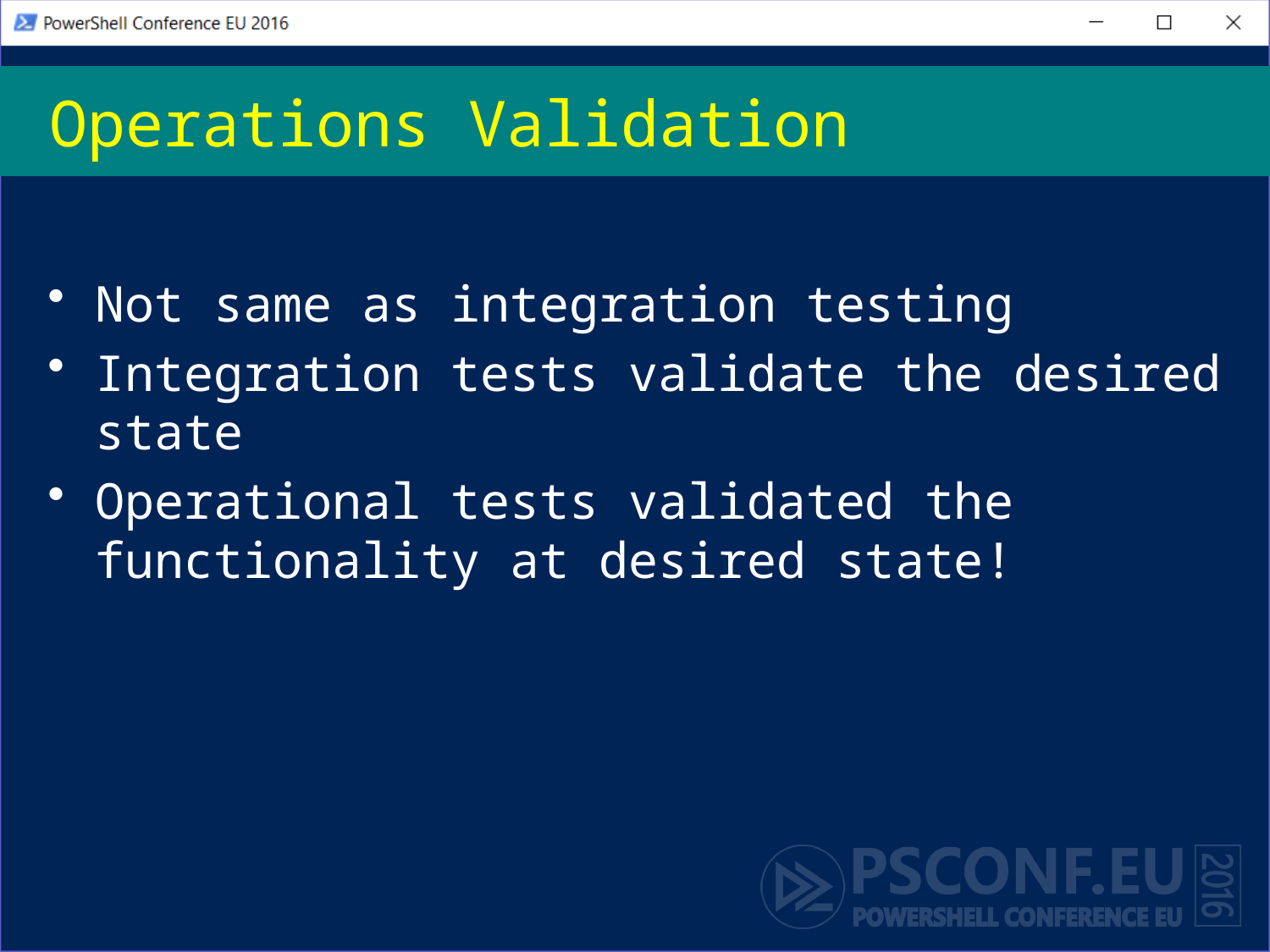

# Operations Validation
Not same as integration testing
Integration tests validate the desired state
Operational tests validated the functionality at desired state!